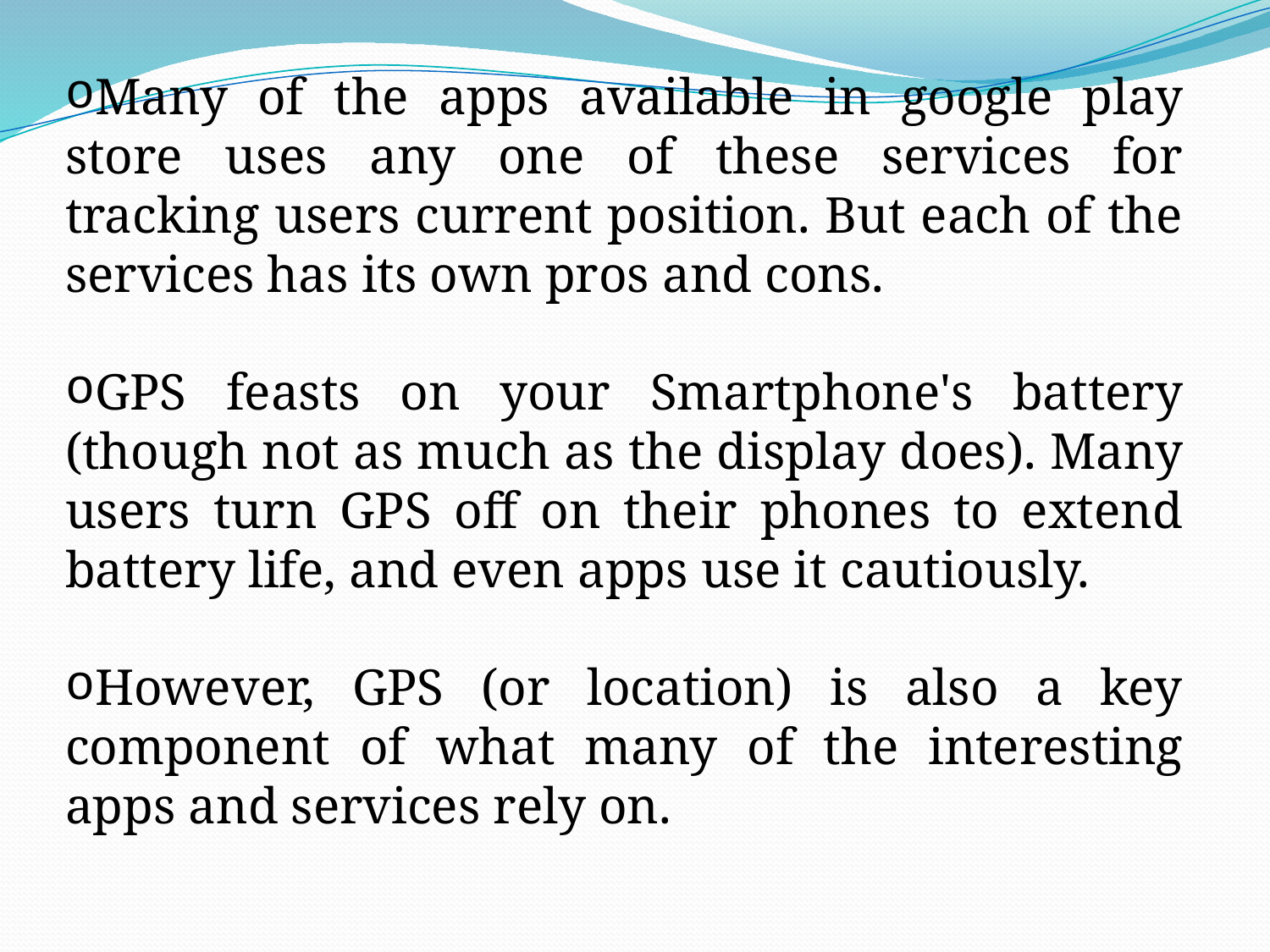

Many of the apps available in google play store uses any one of these services for tracking users current position. But each of the services has its own pros and cons.

GPS feasts on your Smartphone's battery (though not as much as the display does). Many users turn GPS off on their phones to extend battery life, and even apps use it cautiously.

However, GPS (or location) is also a key component of what many of the interesting apps and services rely on.